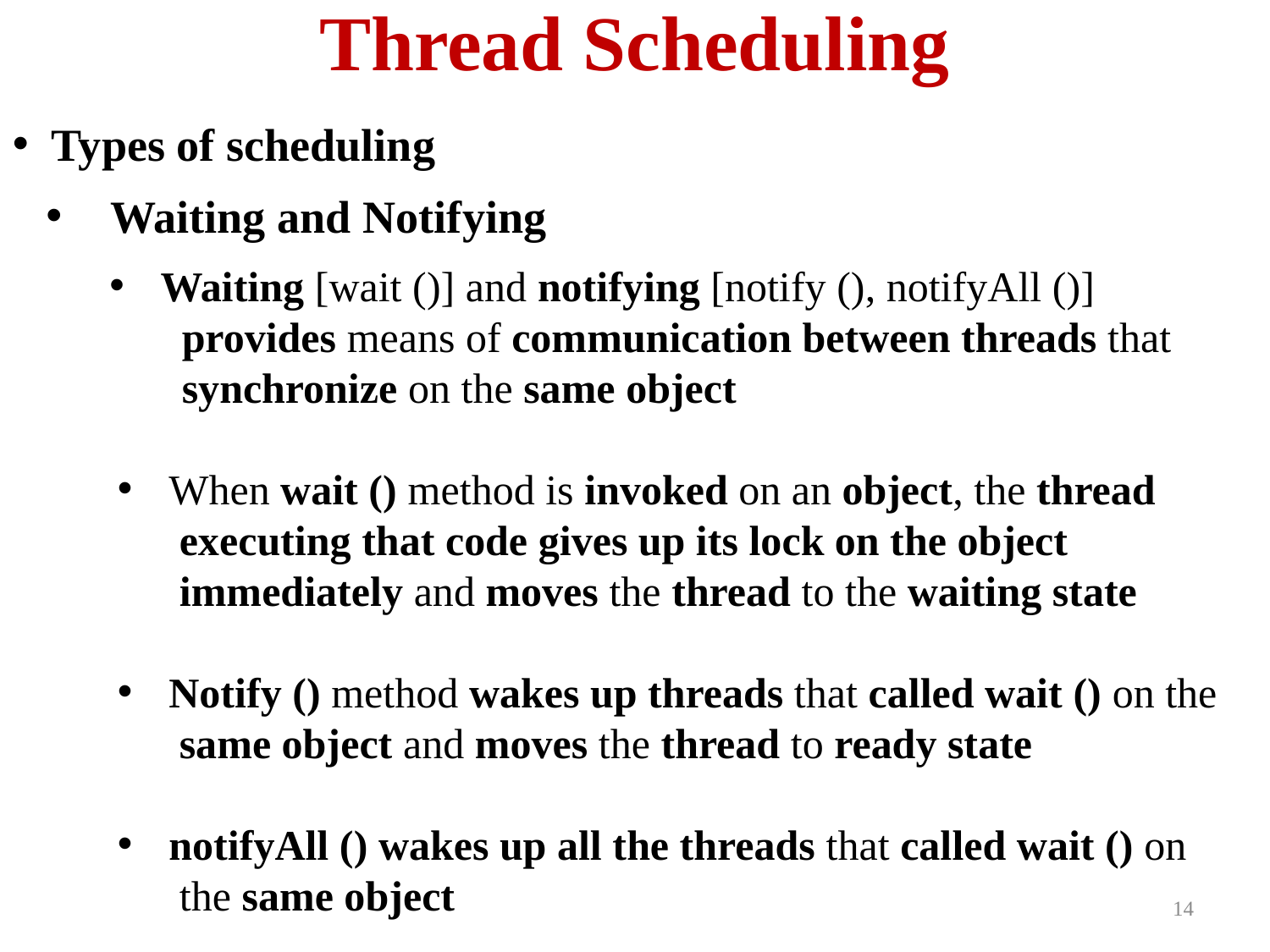

# Thread Scheduling
  Types of scheduling

   Waiting and Notifying

  Waiting [wait ()] and notifying [notify (), notifyAll ()]
    provides means of communication between threads that
    synchronize on the same object

  When wait () method is invoked on an object, the thread
   executing that code gives up its lock on the object
   immediately and moves the thread to the waiting state

  Notify () method wakes up threads that called wait () on the
   same object and moves the thread to ready state

  notifyAll () wakes up all the threads that called wait () on
   the same object

14